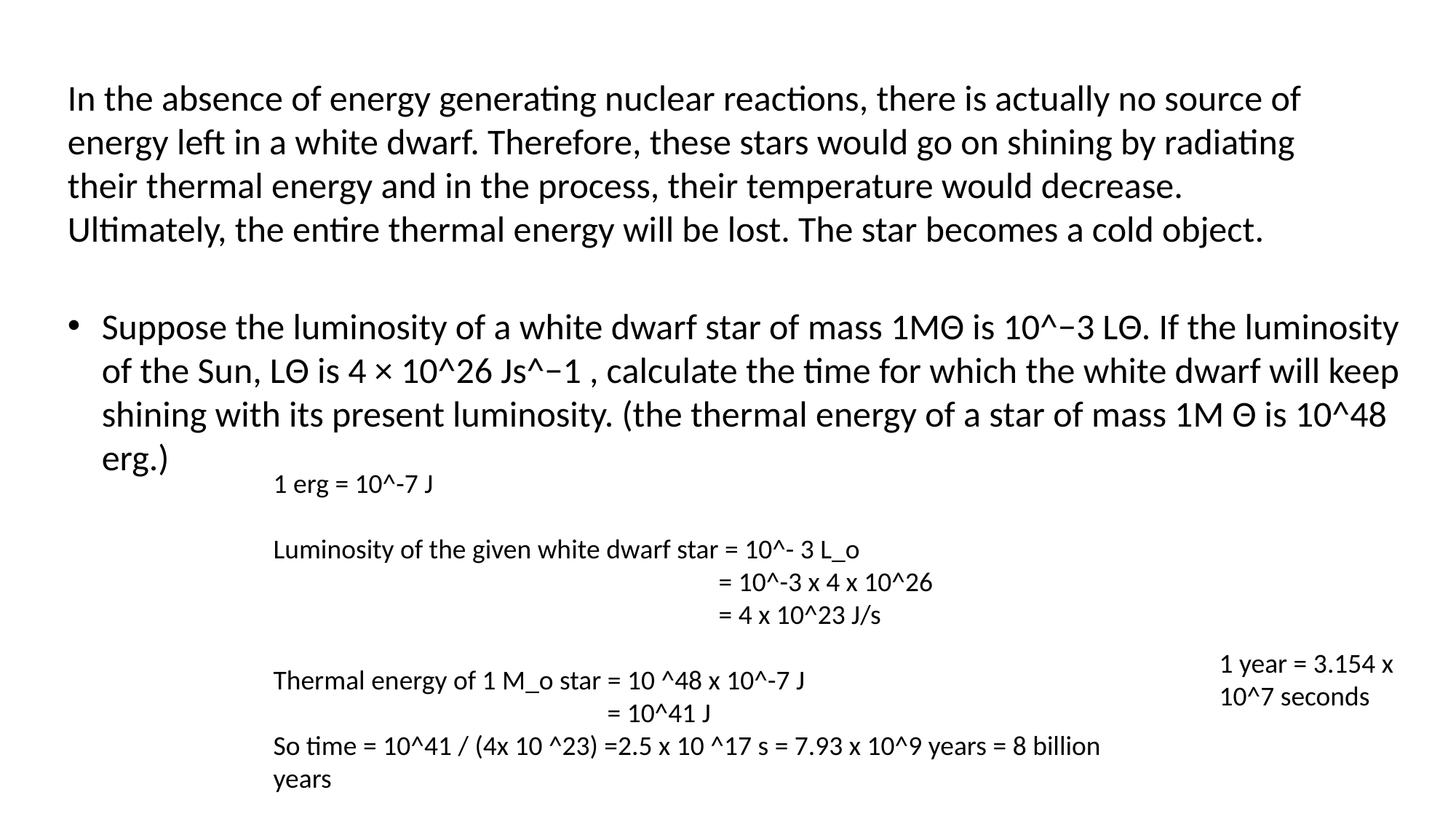

In the absence of energy generating nuclear reactions, there is actually no source of energy left in a white dwarf. Therefore, these stars would go on shining by radiating their thermal energy and in the process, their temperature would decrease. Ultimately, the entire thermal energy will be lost. The star becomes a cold object.
Suppose the luminosity of a white dwarf star of mass 1MΘ is 10^−3 LΘ. If the luminosity of the Sun, LΘ is 4 × 10^26 Js^−1 , calculate the time for which the white dwarf will keep shining with its present luminosity. (the thermal energy of a star of mass 1M Θ is 10^48 erg.)

1 erg = 10^-7 J

Luminosity of the given white dwarf star = 10^- 3 L_o
                                                                        = 10^-3 x 4 x 10^26
                                                                        = 4 x 10^23 J/s

Thermal energy of 1 M_o star = 10 ^48 x 10^-7 J
                                                      = 10^41 J
So time = 10^41 / (4x 10 ^23) =2.5 x 10 ^17 s = 7.93 x 10^9 years = 8 billion years
1 year = 3.154 x 10^7 seconds